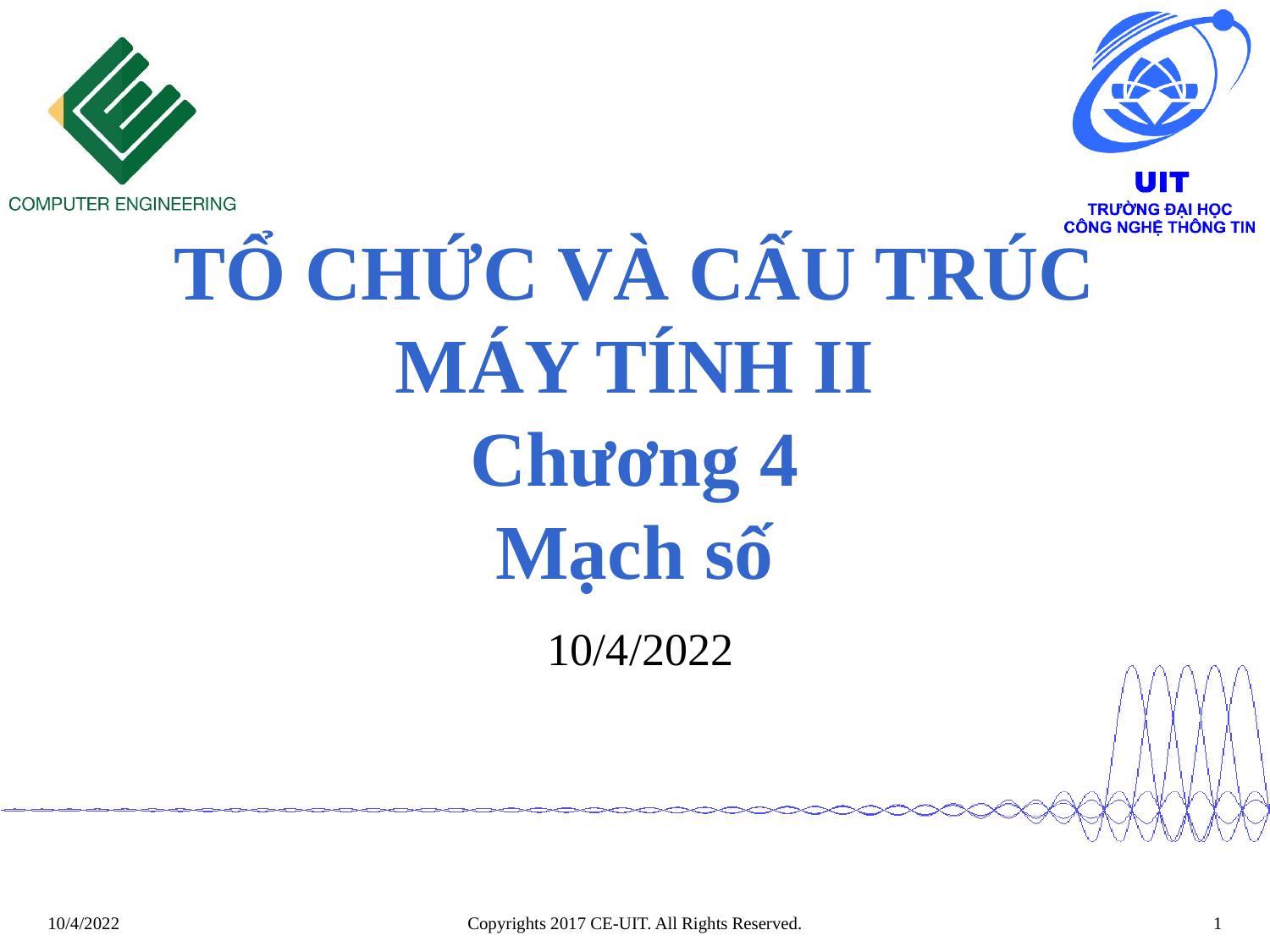

# TỔ CHỨC VÀ CẤU TRÚC MÁY TÍNH II Chương 4 Mạch số
 10/4/2022
Copyrights 2017 CE-UIT. All Rights Reserved.
1
10/4/2022